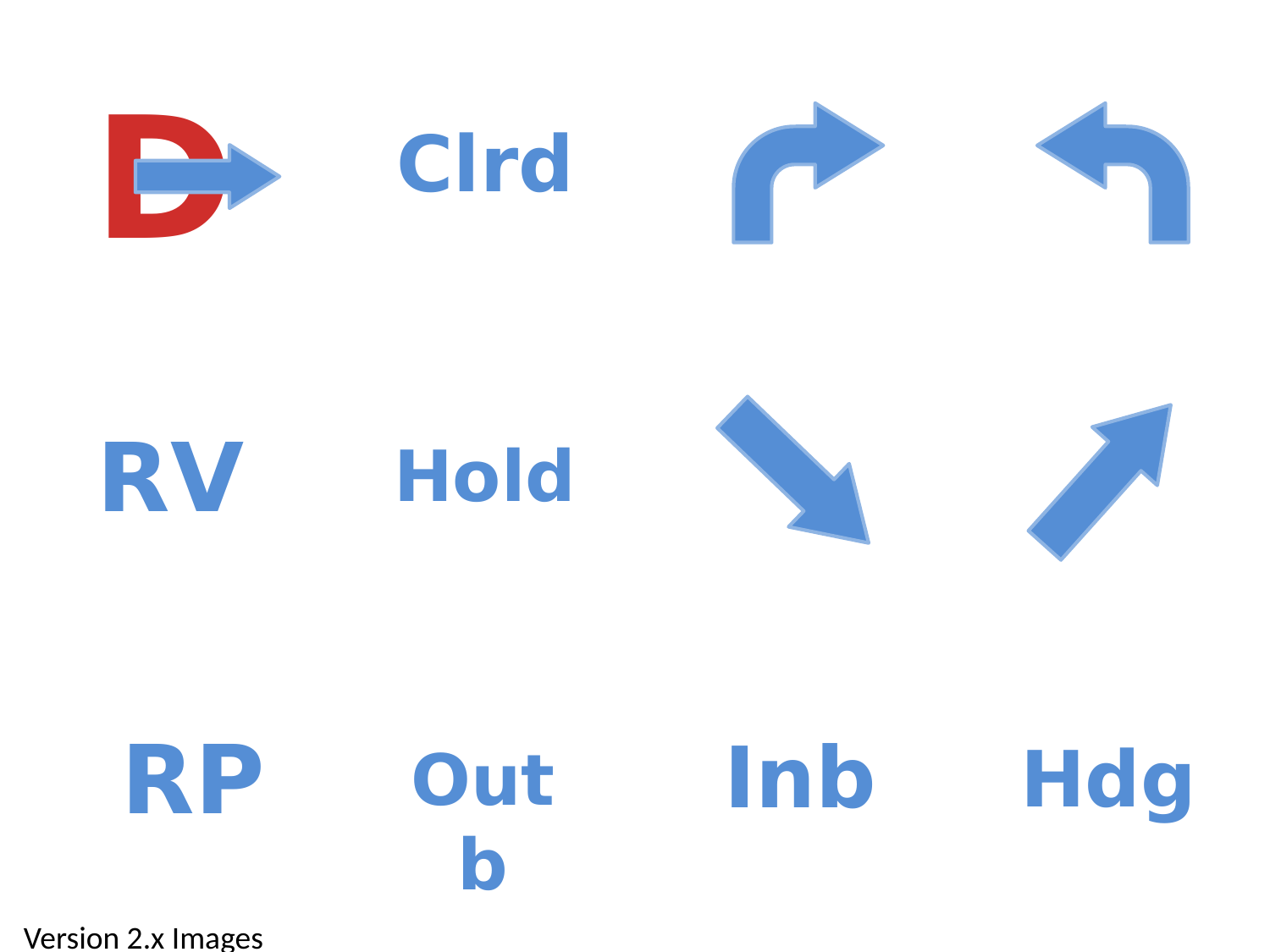

D

Clrd

RV
Hold

RP
Inb
Hdg
Outb
Version 2.x Images